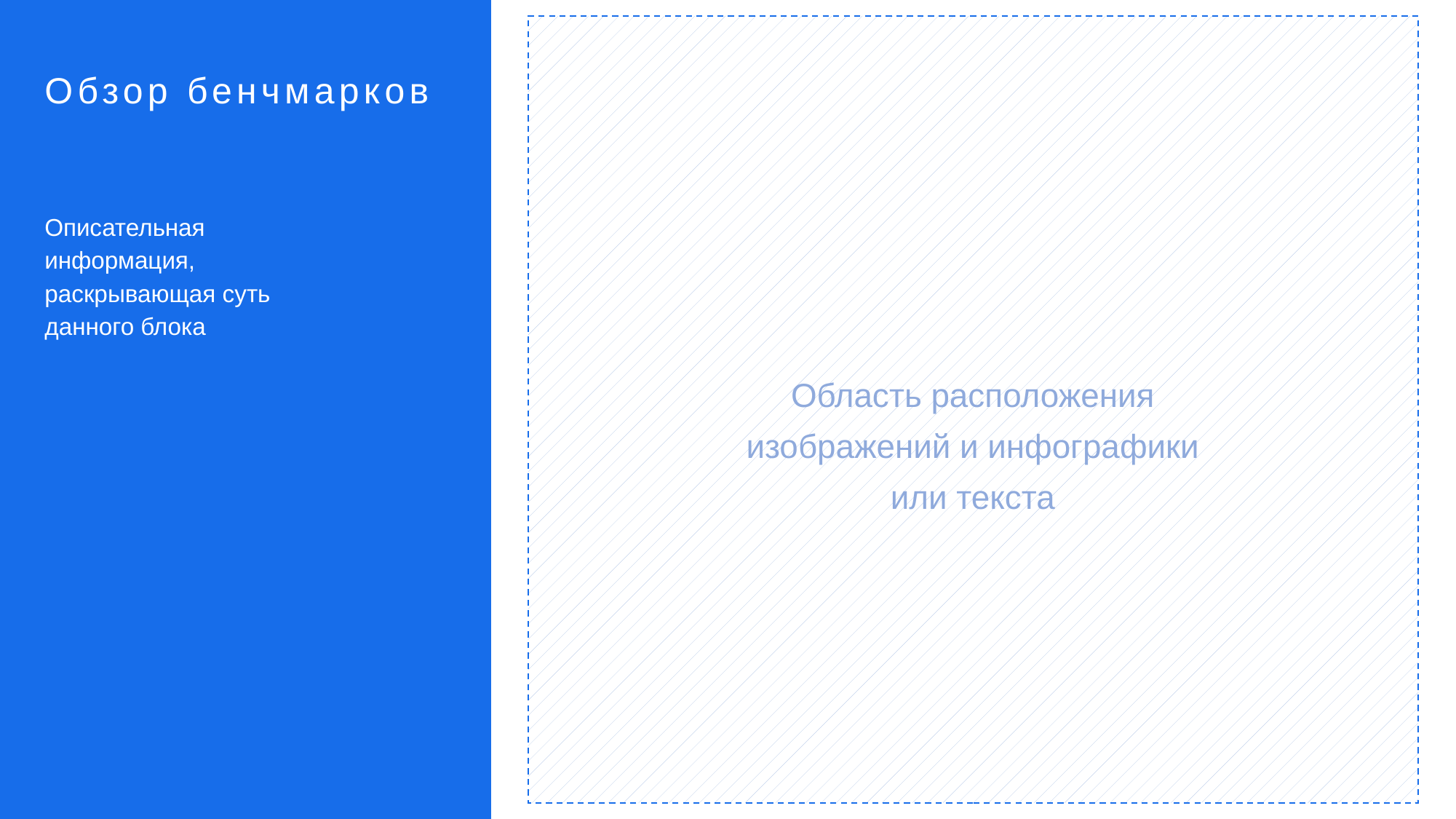

Область расположения
изображений и инфографики
или текста
Обзор бенчмарков
Описательная информация, раскрывающая суть данного блока